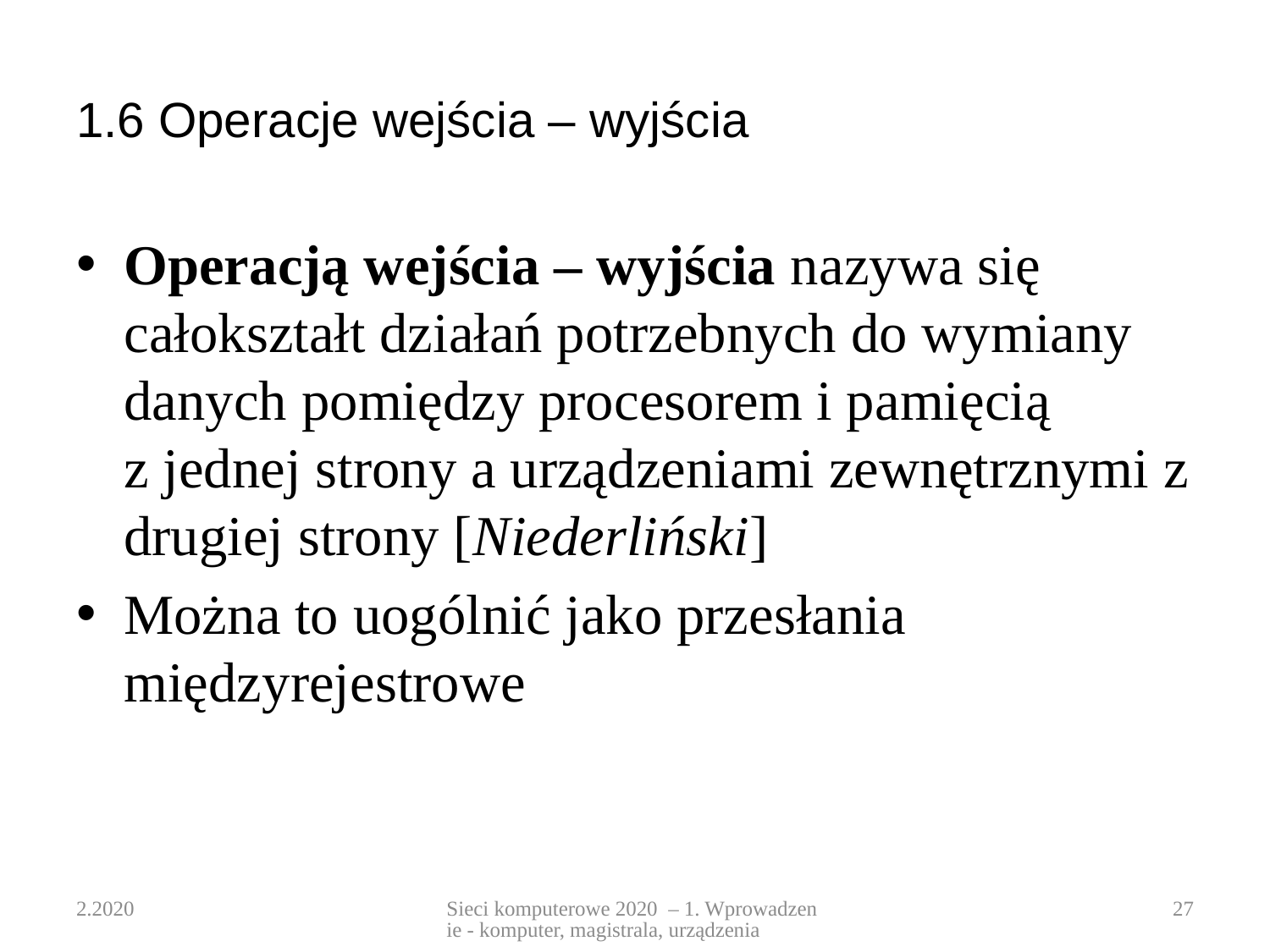

# 1.6 Operacje wejścia – wyjścia
Operacją wejścia – wyjścia nazywa się całokształt działań potrzebnych do wymiany danych pomiędzy procesorem i pamięcią z jednej strony a urządzeniami zewnętrznymi z drugiej strony [Niederliński]
Można to uogólnić jako przesłania międzyrejestrowe
2.2020
Sieci komputerowe 2020  – 1. Wprowadzenie - komputer, magistrala, urządzenia
27